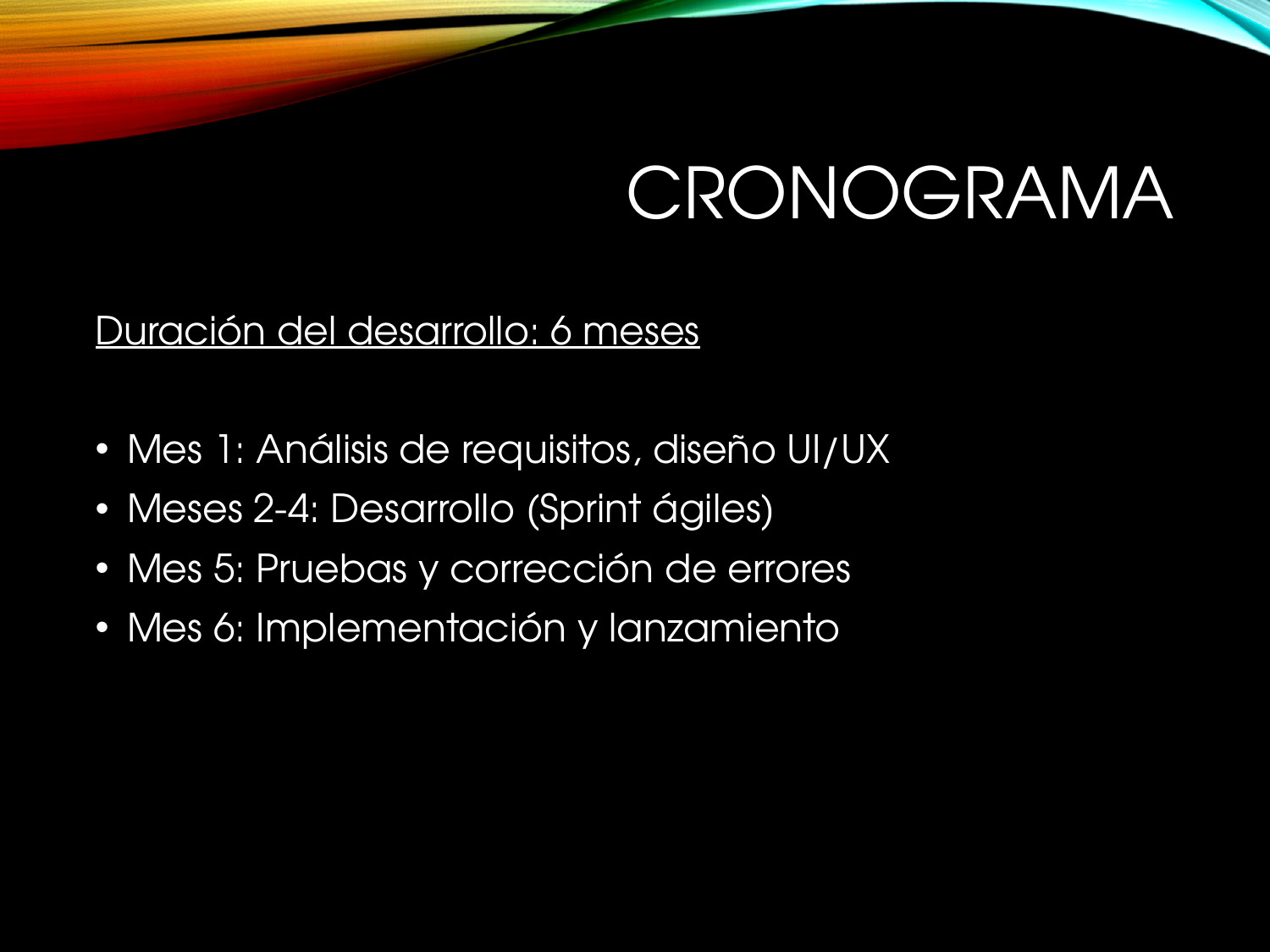

# Cronograma
Duración del desarrollo: 6 meses

Mes 1: Análisis de requisitos, diseño UI/UX
Meses 2-4: Desarrollo (Sprint ágiles)
Mes 5: Pruebas y corrección de errores
Mes 6: Implementación y lanzamiento